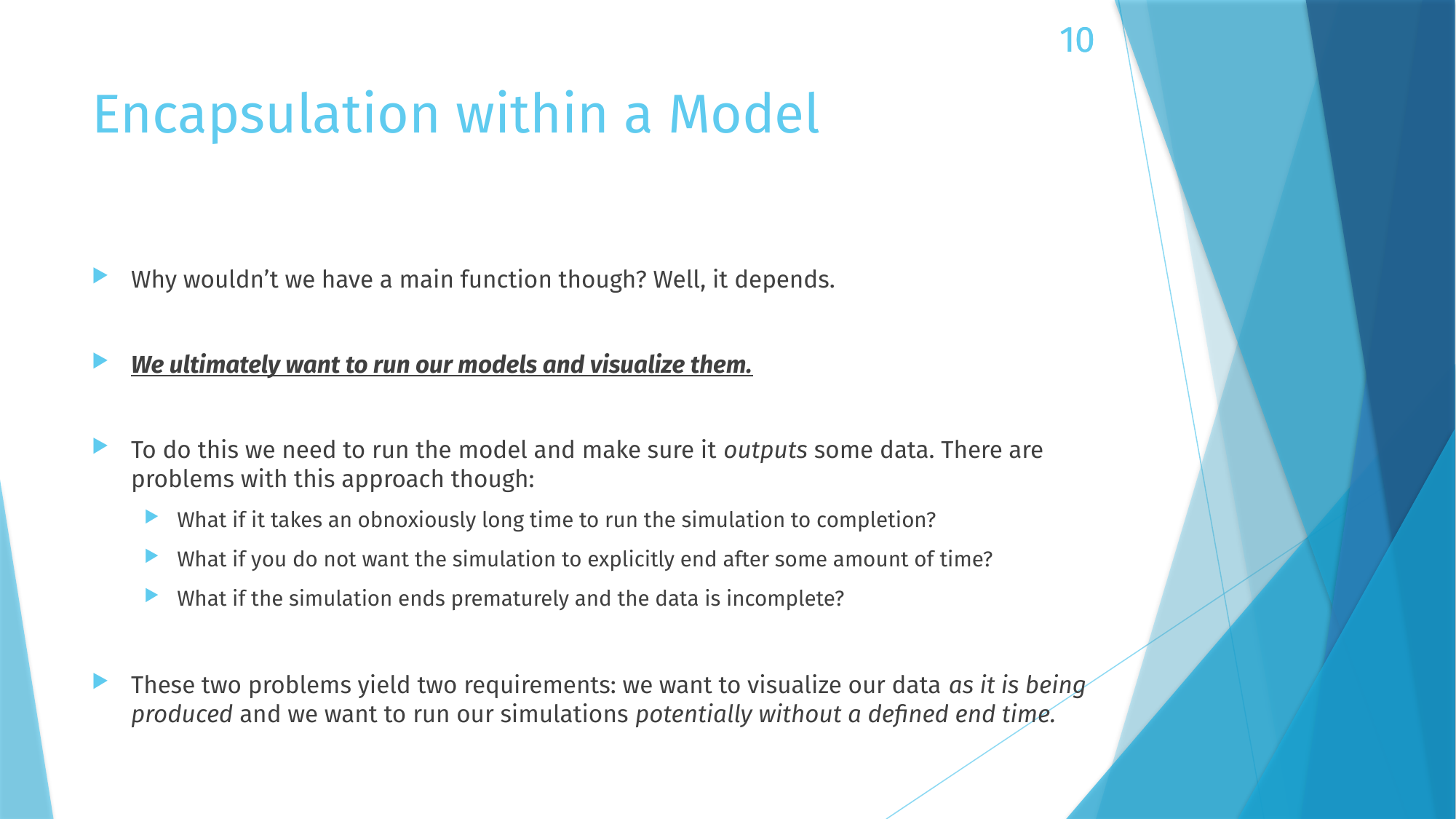

# Encapsulation within a Model
Why wouldn’t we have a main function though? Well, it depends.

We ultimately want to run our models and visualize them.

To do this we need to run the model and make sure it outputs some data. There are problems with this approach though:
What if it takes an obnoxiously long time to run the simulation to completion?
What if you do not want the simulation to explicitly end after some amount of time?
What if the simulation ends prematurely and the data is incomplete?

These two problems yield two requirements: we want to visualize our data as it is being produced and we want to run our simulations potentially without a defined end time.